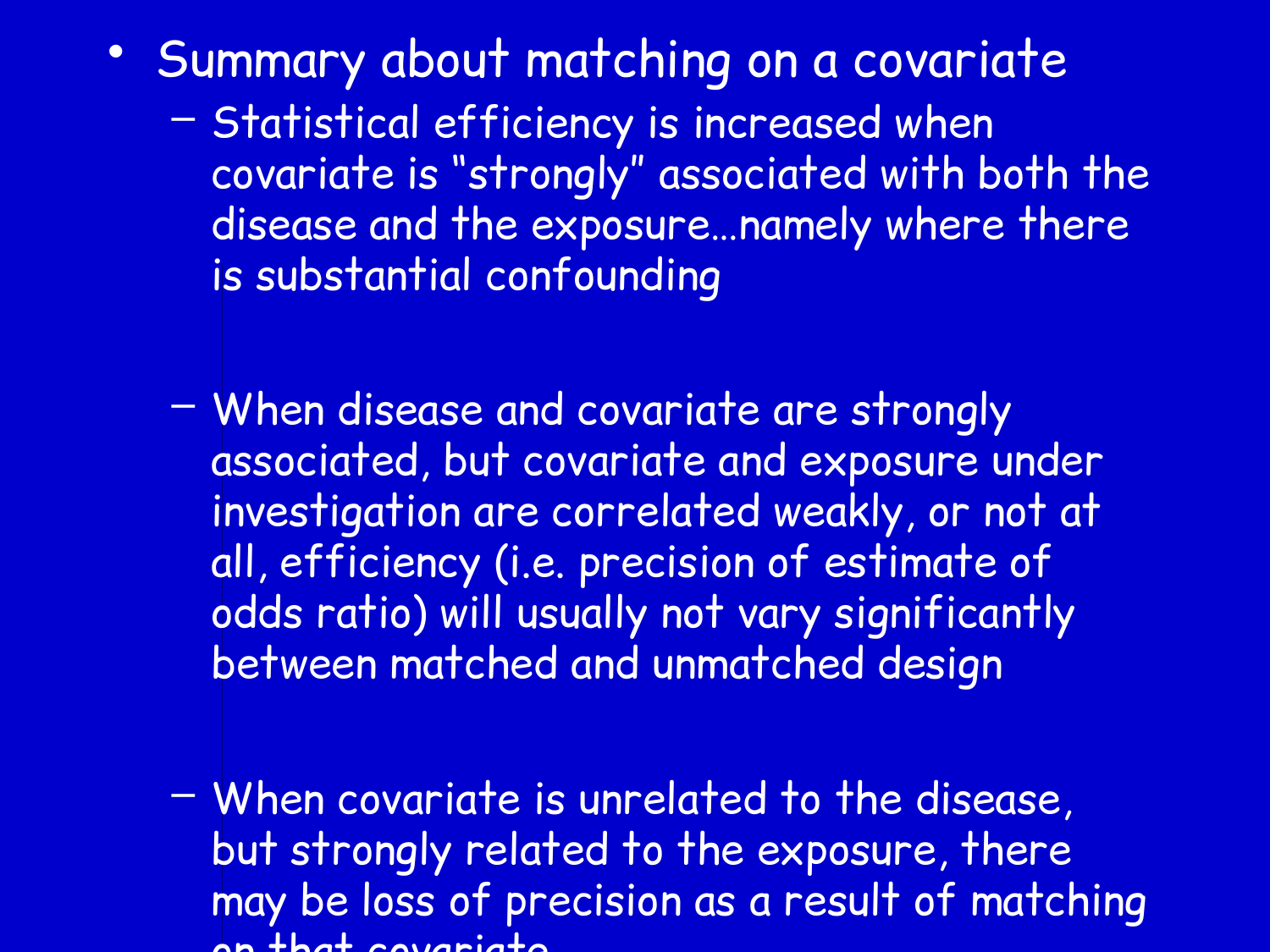

Summary about matching on a covariate
Statistical efficiency is increased when covariate is “strongly” associated with both the disease and the exposure…namely where there is substantial confounding

When disease and covariate are strongly associated, but covariate and exposure under investigation are correlated weakly, or not at all, efficiency (i.e. precision of estimate of odds ratio) will usually not vary significantly between matched and unmatched design

When covariate is unrelated to the disease, but strongly related to the exposure, there may be loss of precision as a result of matching on that covariate